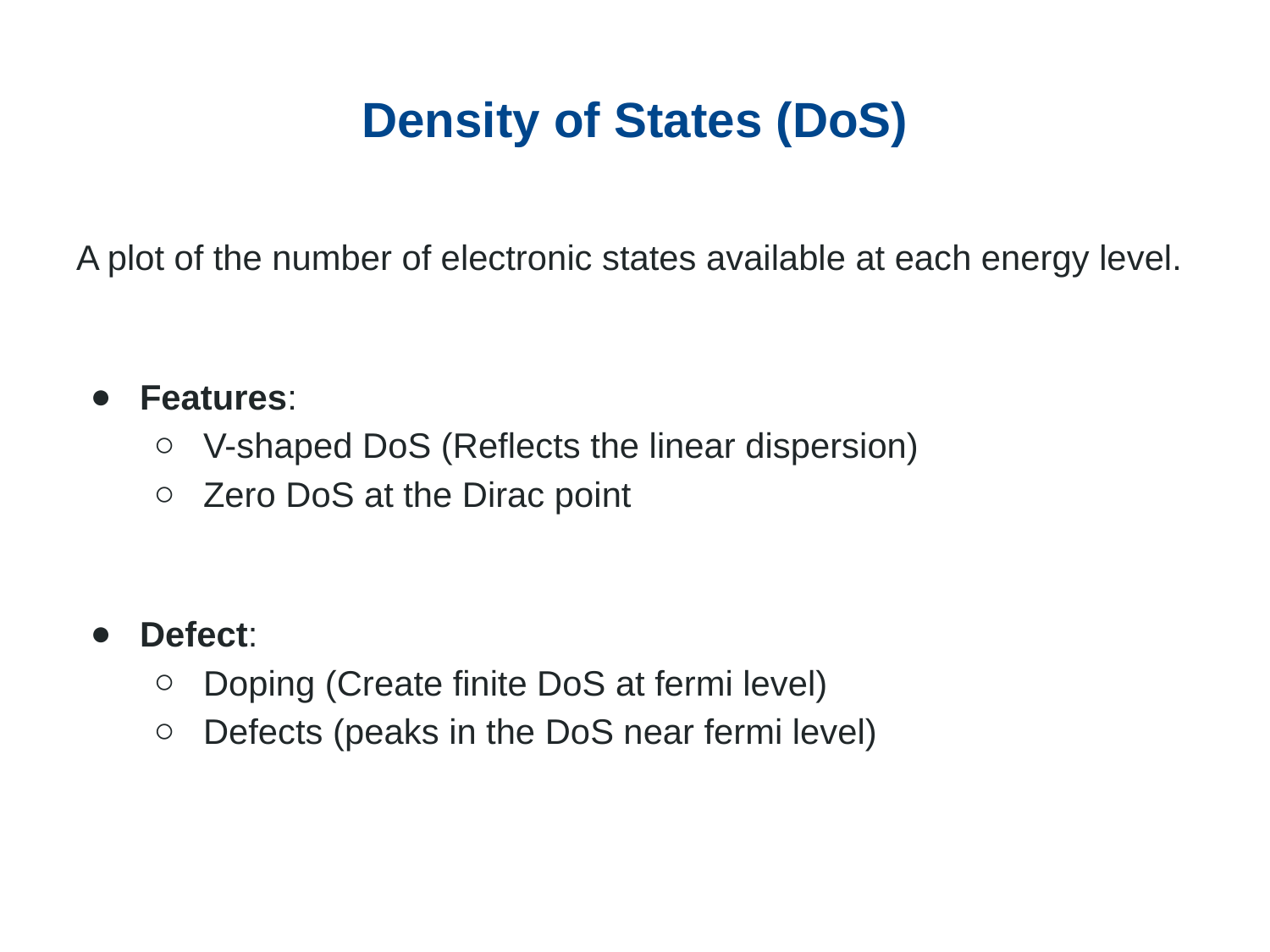

# Density of States (DoS)
A plot of the number of electronic states available at each energy level.

Features:
V-shaped DoS (Reflects the linear dispersion)
Zero DoS at the Dirac point

Defect:
Doping (Create finite DoS at fermi level)
Defects (peaks in the DoS near fermi level)